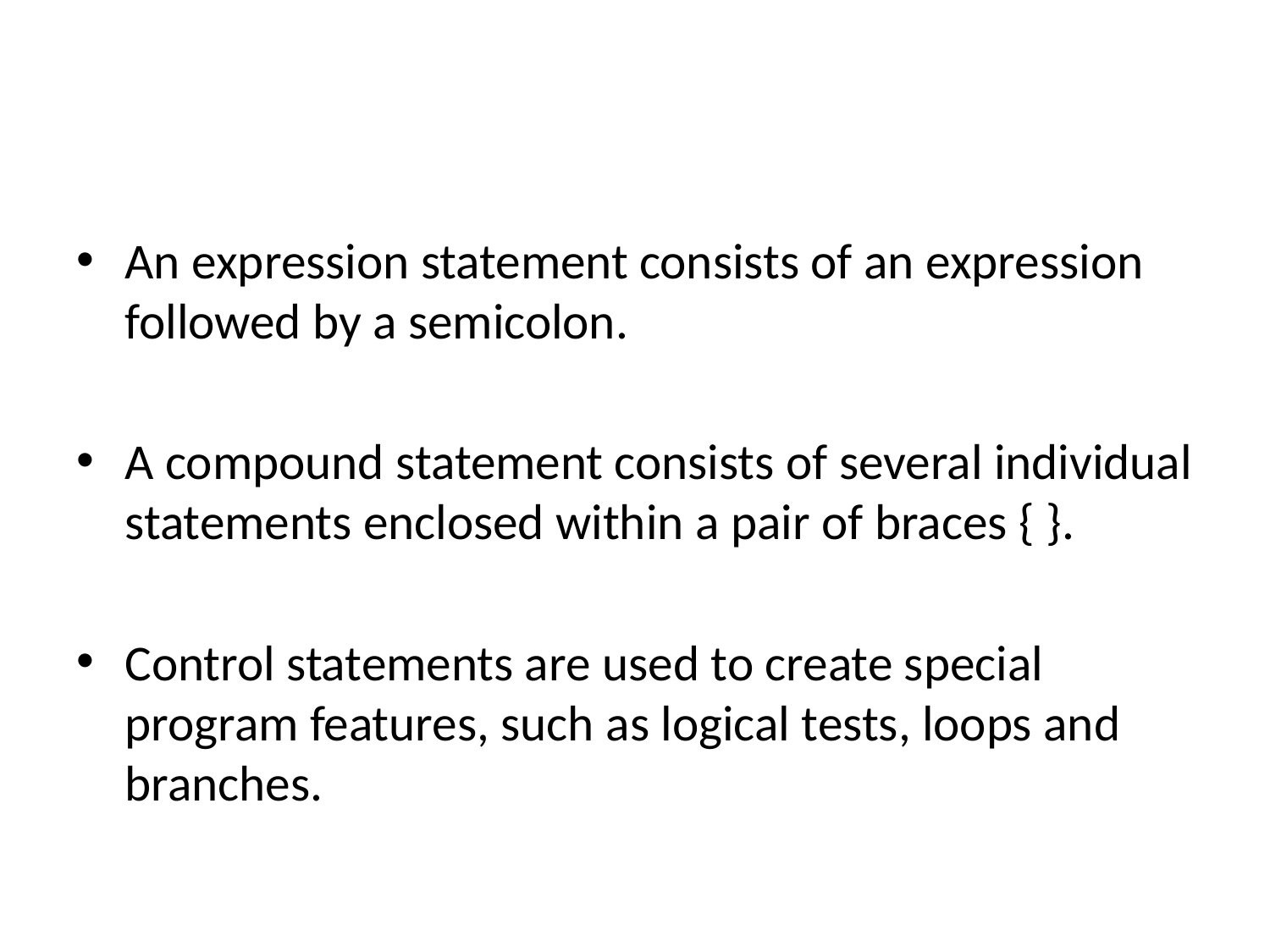

#
An expression statement consists of an expression followed by a semicolon.

A compound statement consists of several individual statements enclosed within a pair of braces { }.

Control statements are used to create special program features, such as logical tests, loops and branches.